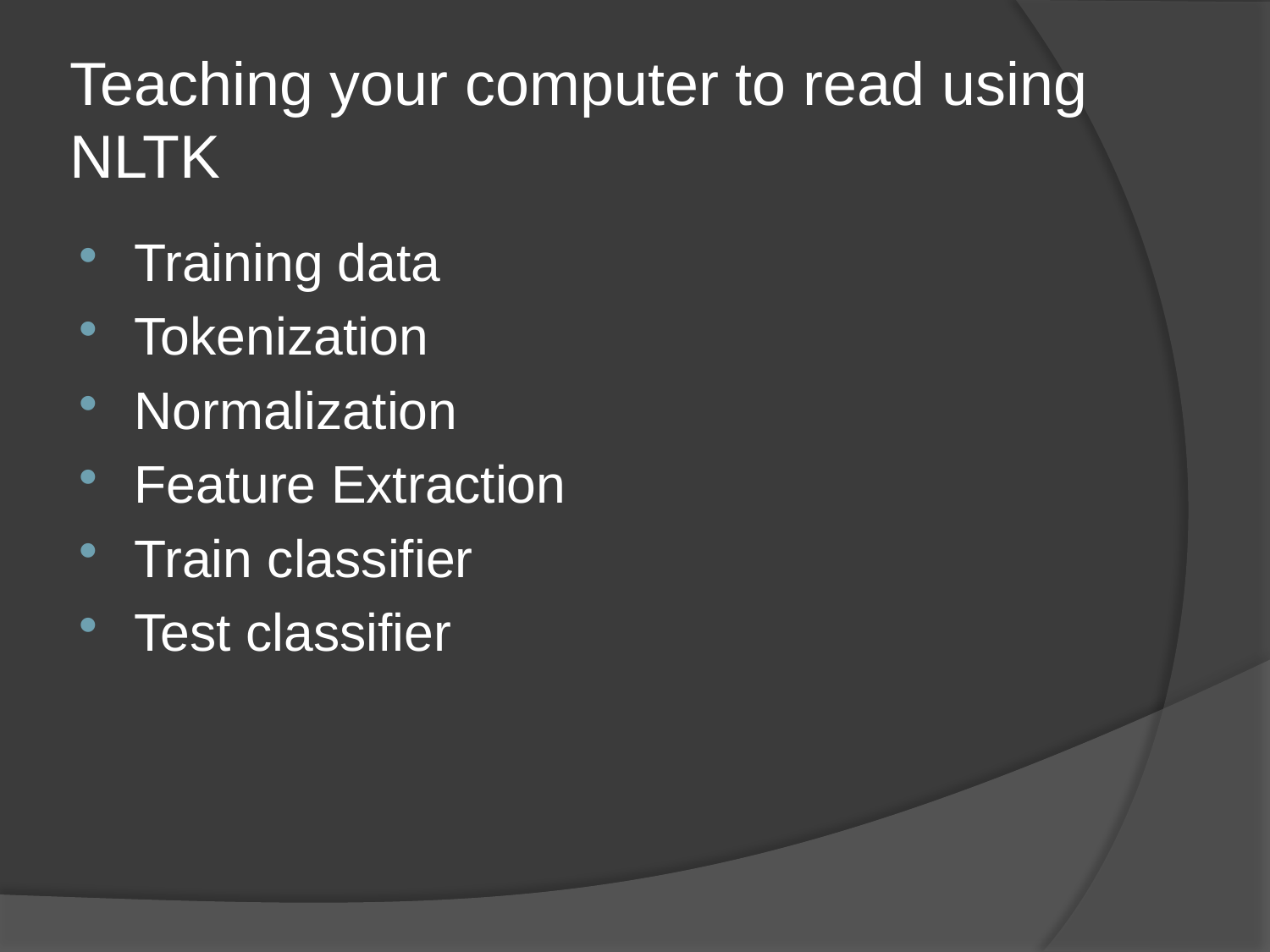

# Teaching your computer to read using NLTK
Training data
Tokenization
Normalization
Feature Extraction
Train classifier
Test classifier